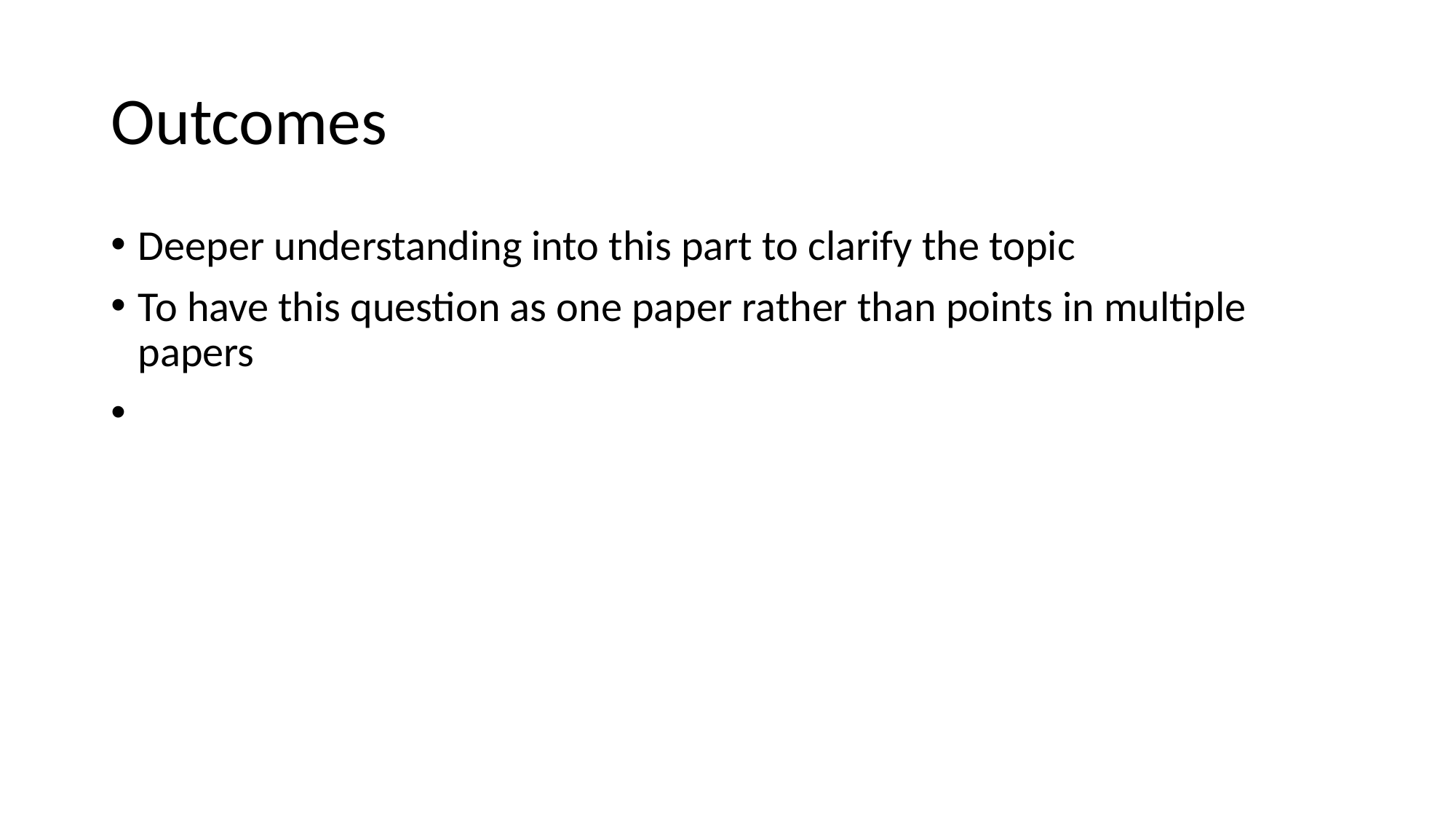

# Outcomes
Deeper understanding into this part to clarify the topic
To have this question as one paper rather than points in multiple papers